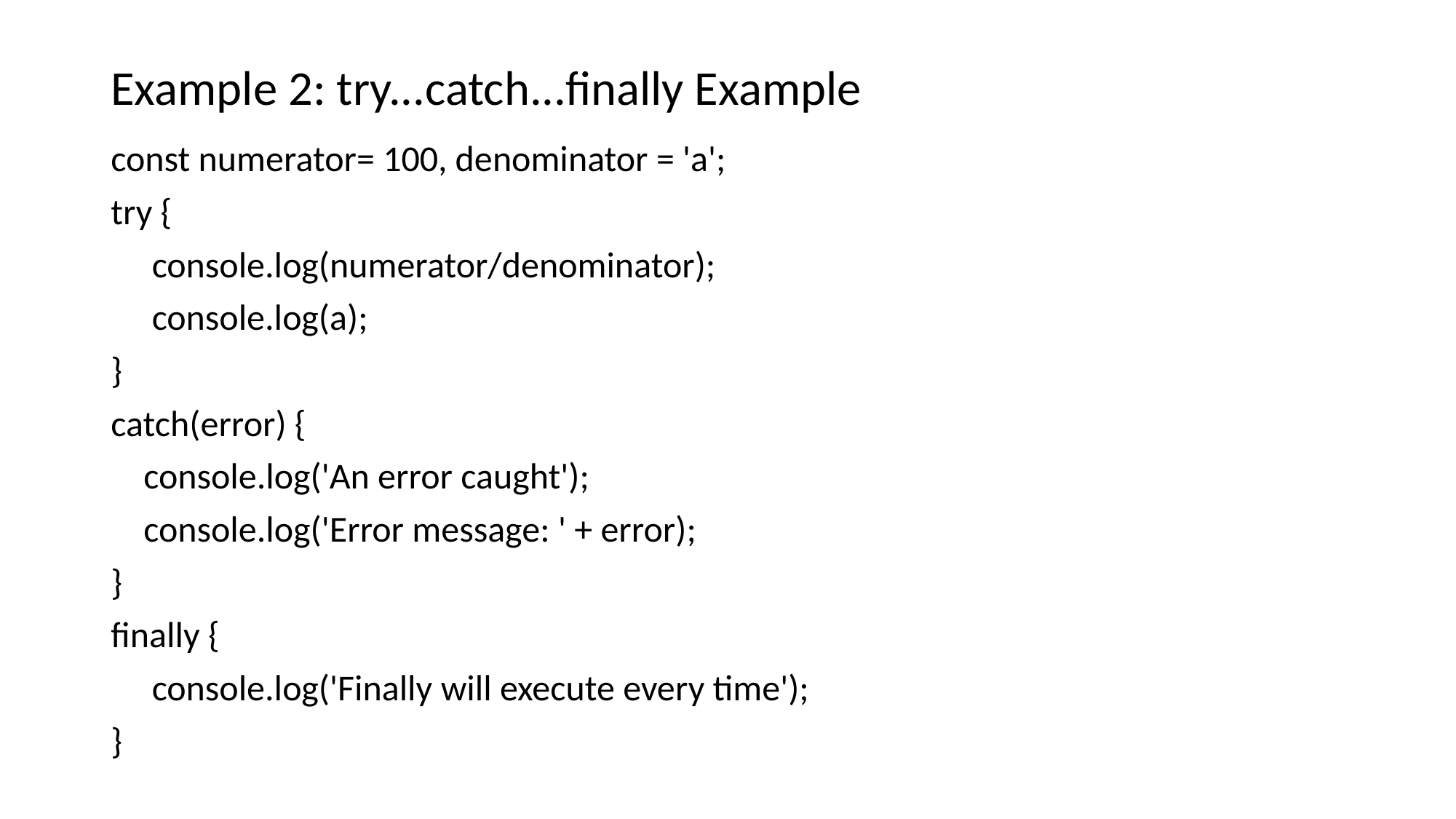

# Example 2: try...catch...finally Example
const numerator= 100, denominator = 'a';
try {
     console.log(numerator/denominator);
     console.log(a);
}
catch(error) {
    console.log('An error caught');
    console.log('Error message: ' + error);
}
finally {
     console.log('Finally will execute every time');
}